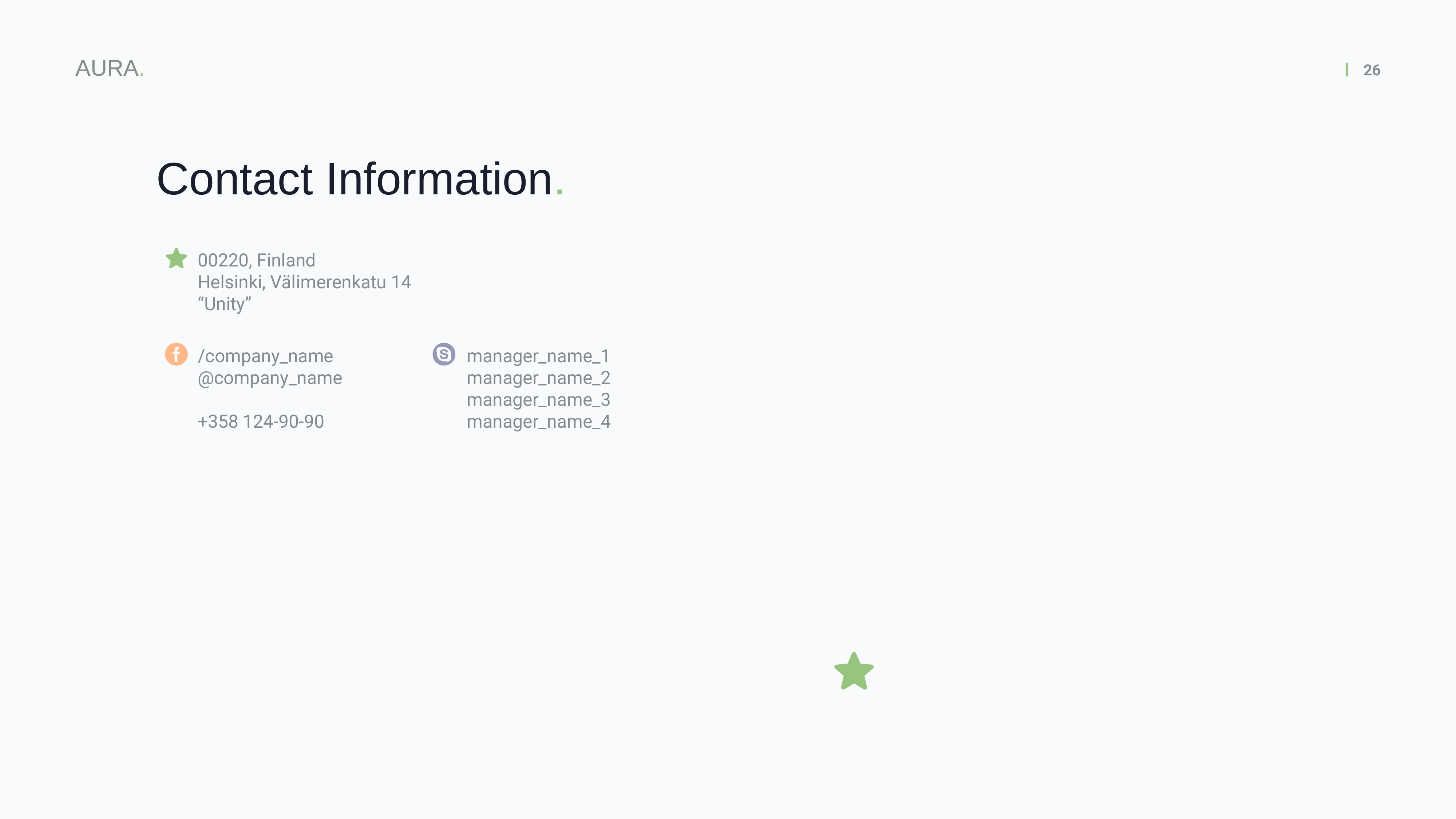

AURA.
26
Contact Information.
00220, Finland
Helsinki, Välimerenkatu 14
“Unity”

/company_name
@company_name

+358 124-90-90
manager_name_1
manager_name_2
manager_name_3
manager_name_4